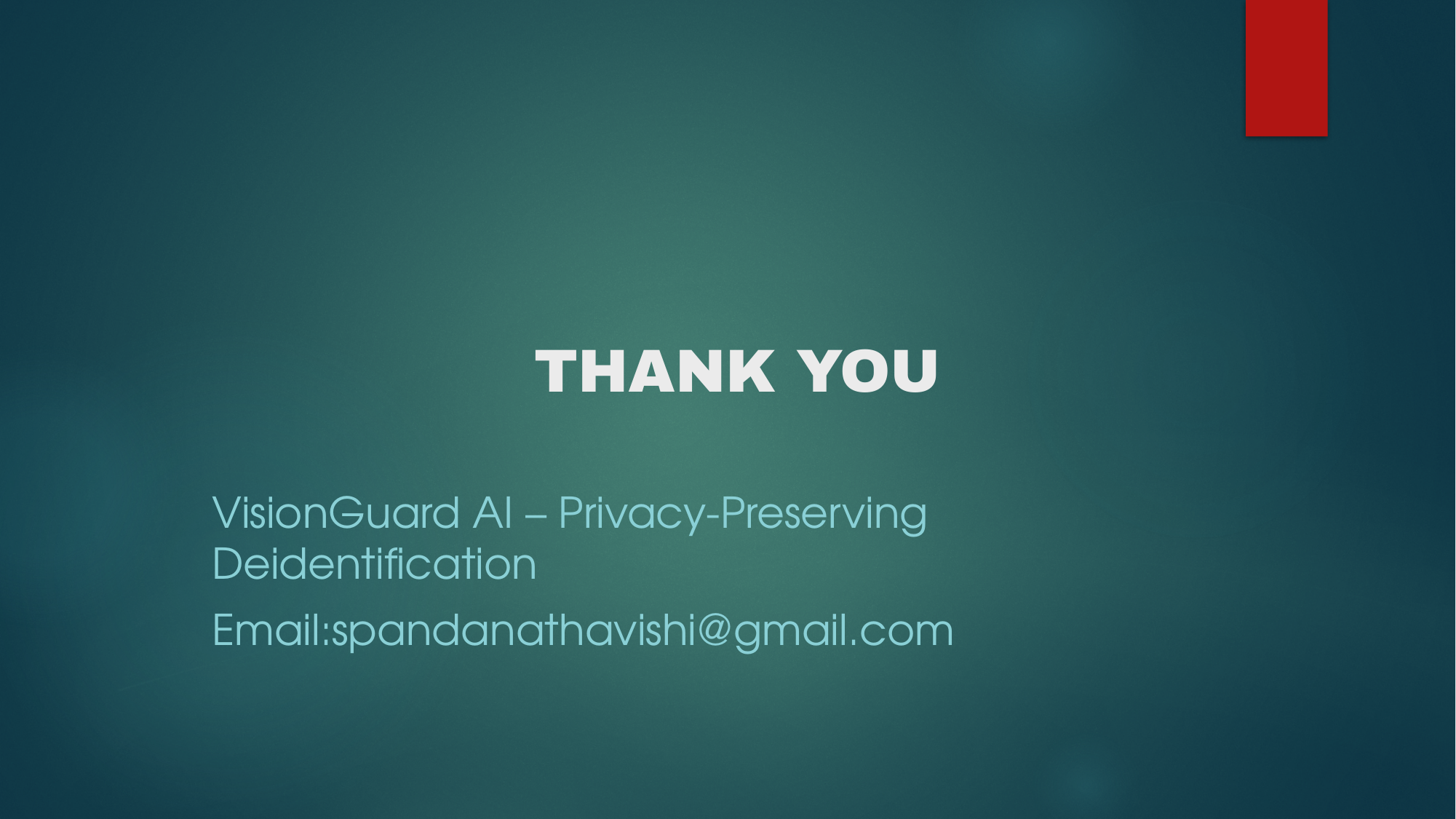

# THANK YOU
VisionGuard AI – Privacy-Preserving Deidentification
Email:spandanathavishi@gmail.com